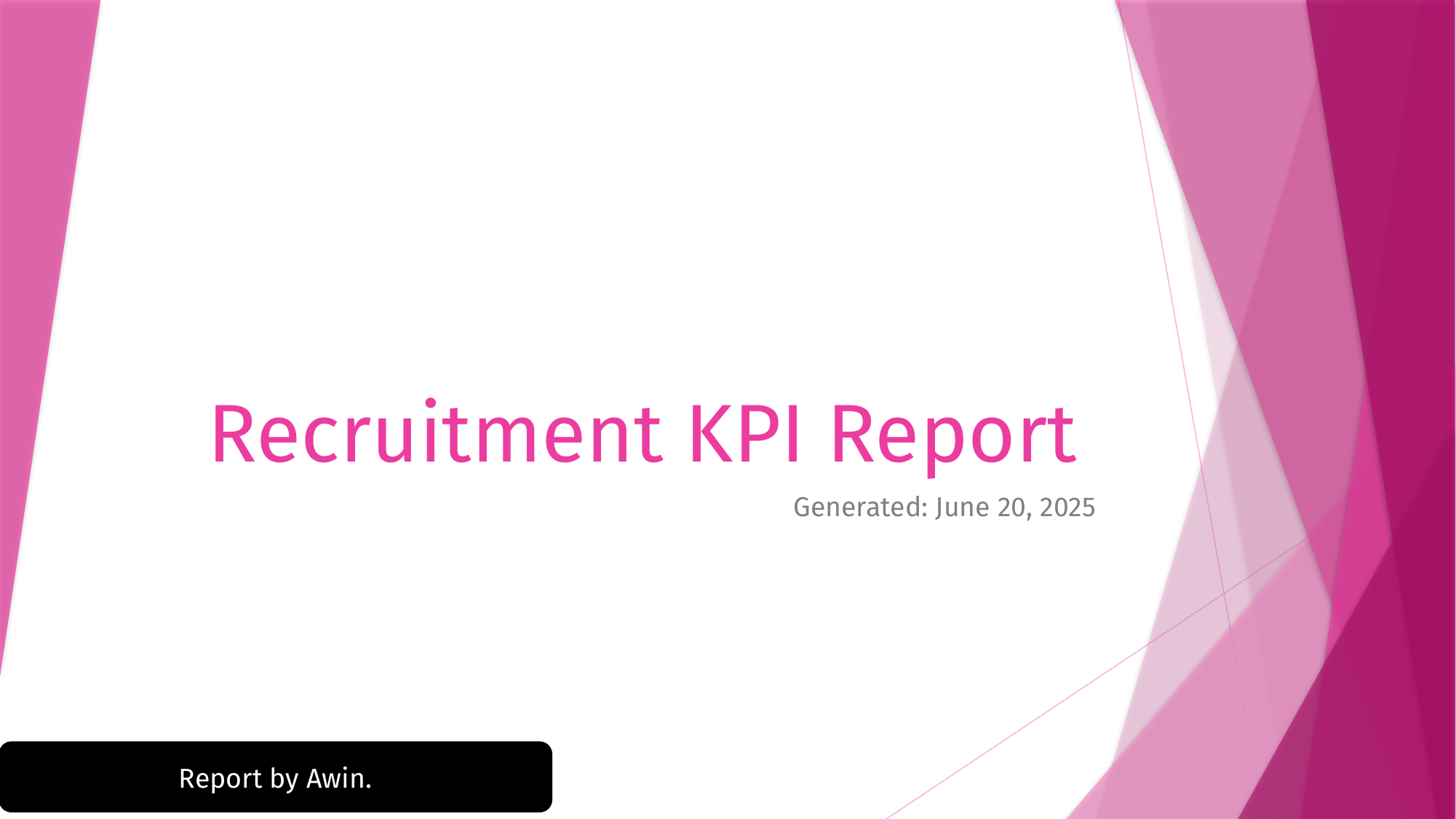

# Recruitment KPI Report
Generated: June 20, 2025
Report by Awin.